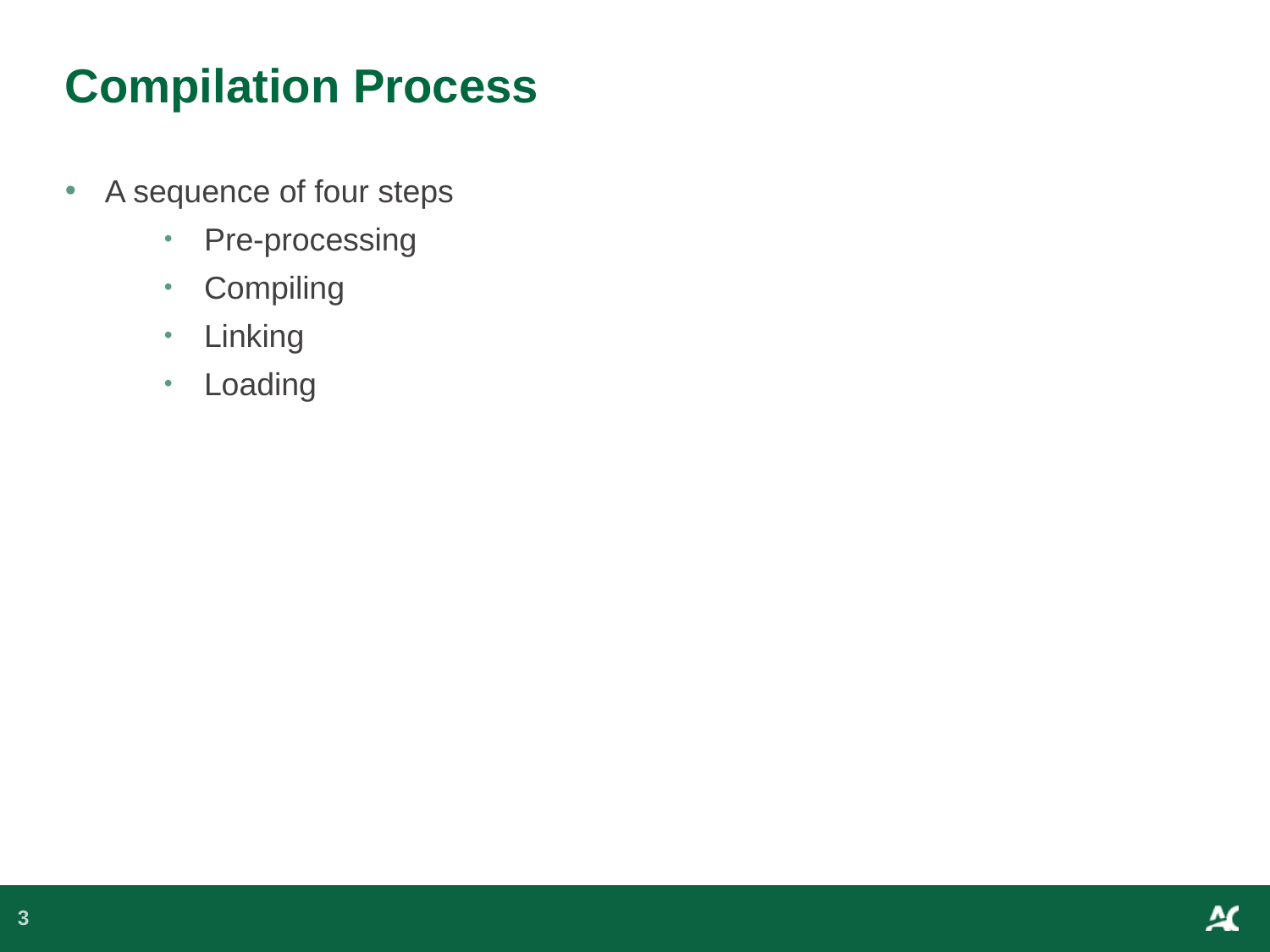

# Compilation Process
A sequence of four steps
Pre-processing
Compiling
Linking
Loading

3